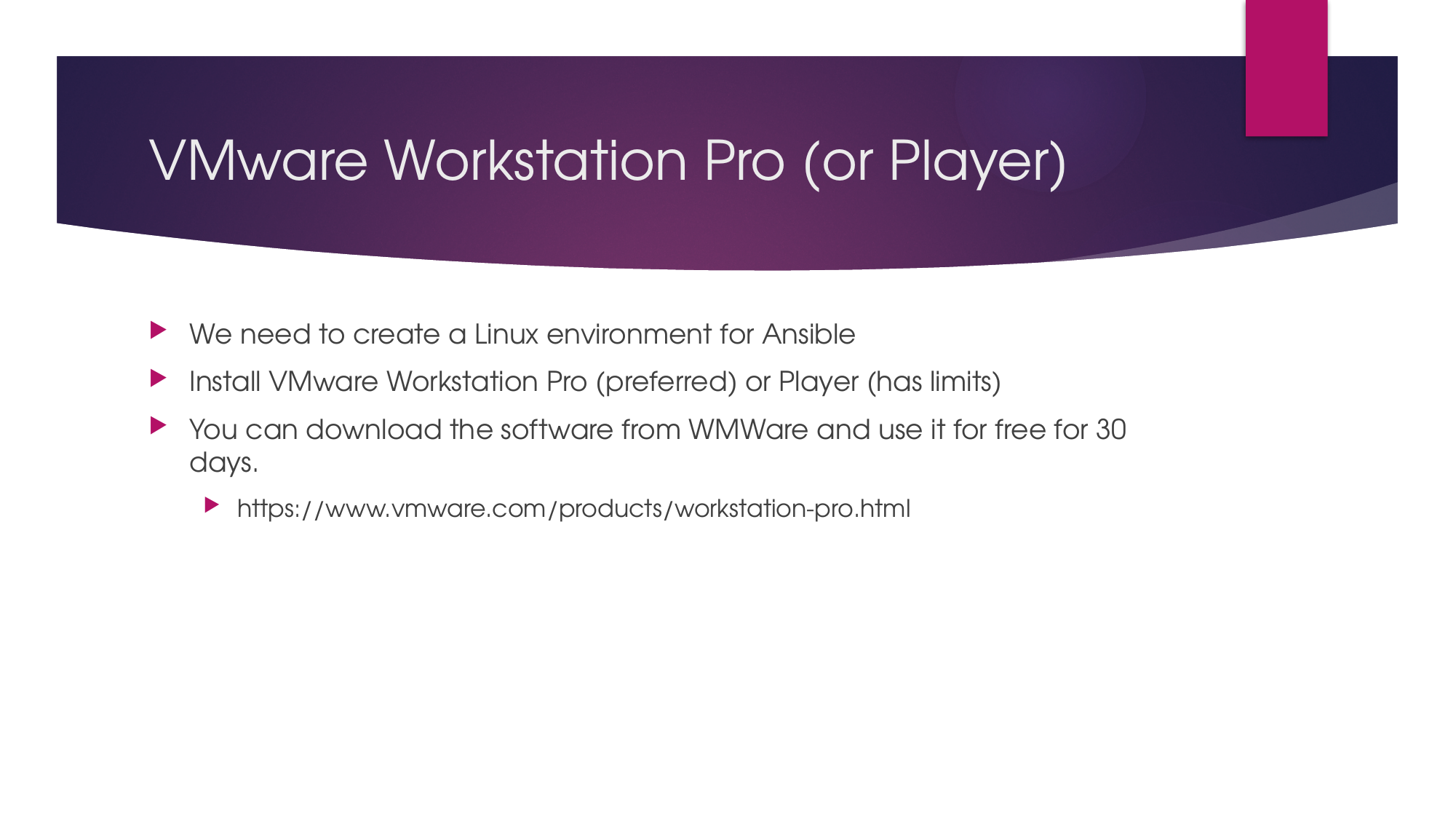

# VMware Workstation Pro (or Player)
We need to create a Linux environment for Ansible
Install VMware Workstation Pro (preferred) or Player (has limits)
You can download the software from WMWare and use it for free for 30 days.
https://www.vmware.com/products/workstation-pro.html